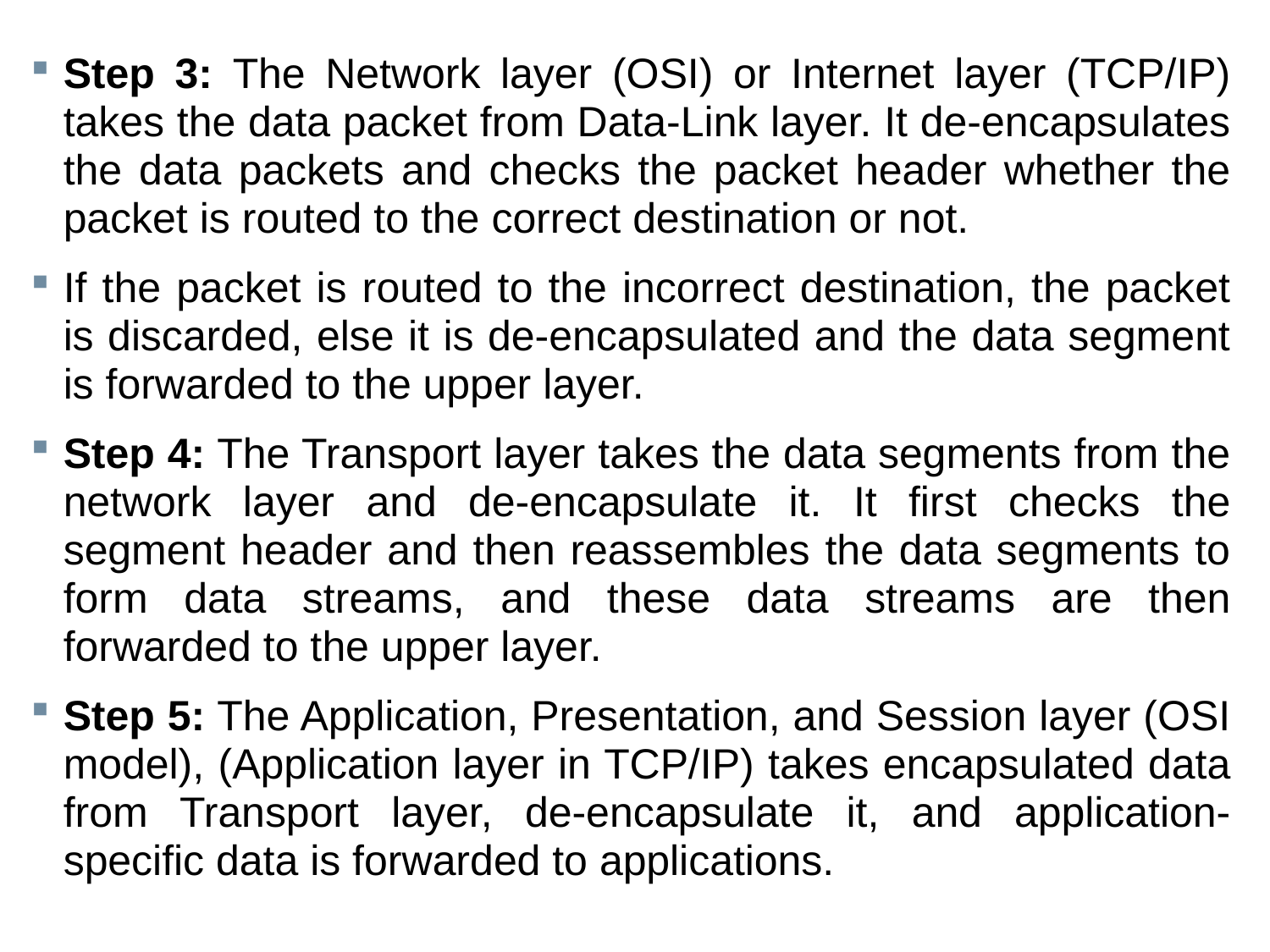

Step 3: The Network layer (OSI) or Internet layer (TCP/IP) takes the data packet from Data-Link layer. It de-encapsulates the data packets and checks the packet header whether the packet is routed to the correct destination or not.
If the packet is routed to the incorrect destination, the packet is discarded, else it is de-encapsulated and the data segment is forwarded to the upper layer.
Step 4: The Transport layer takes the data segments from the network layer and de-encapsulate it. It first checks the segment header and then reassembles the data segments to form data streams, and these data streams are then forwarded to the upper layer.
Step 5: The Application, Presentation, and Session layer (OSI model), (Application layer in TCP/IP) takes encapsulated data from Transport layer, de-encapsulate it, and application-specific data is forwarded to applications.